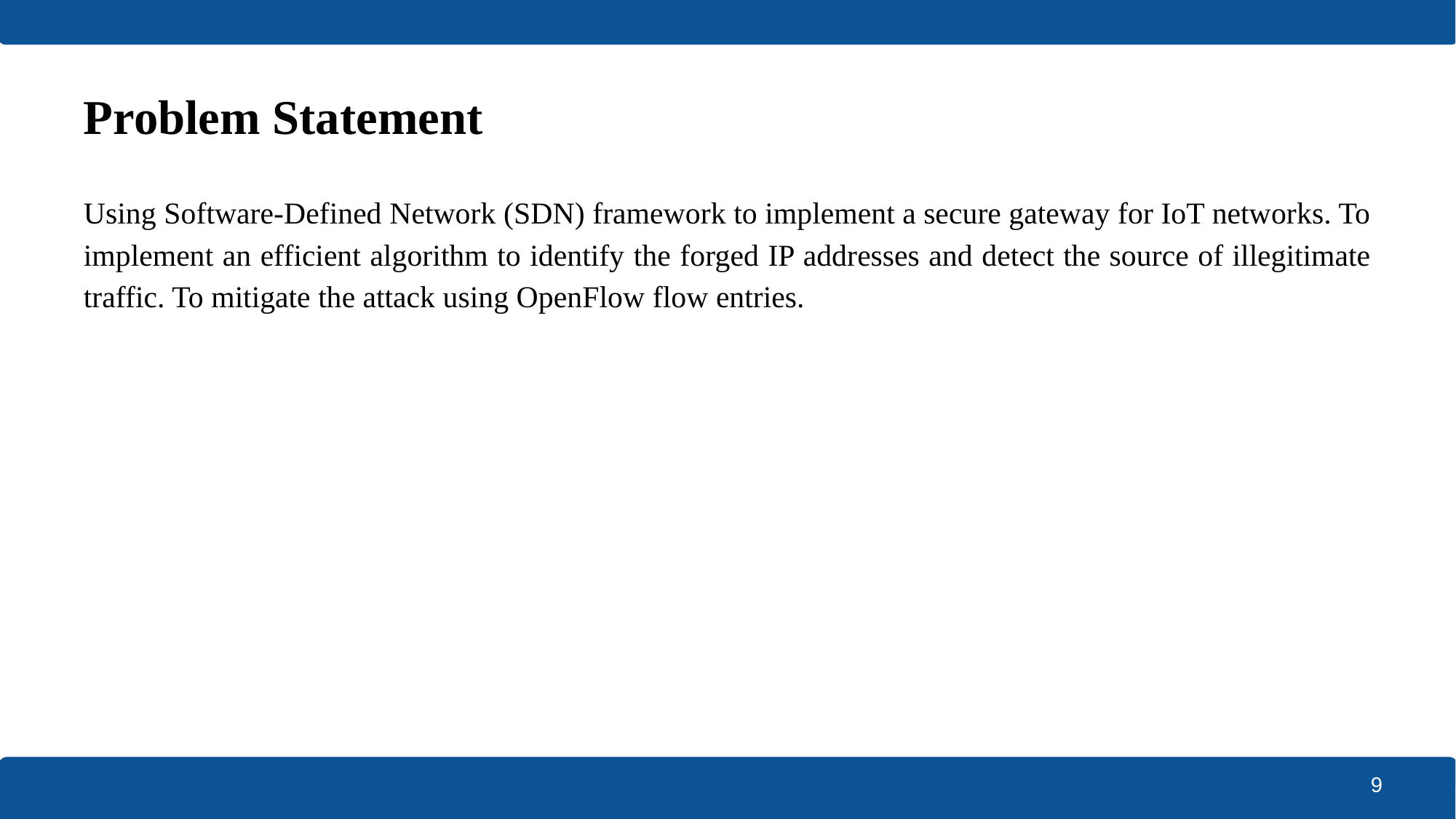

# Problem Statement
Using Software-Defined Network (SDN) framework to implement a secure gateway for IoT networks. To implement an efficient algorithm to identify the forged IP addresses and detect the source of illegitimate traffic. To mitigate the attack using OpenFlow flow entries.
9